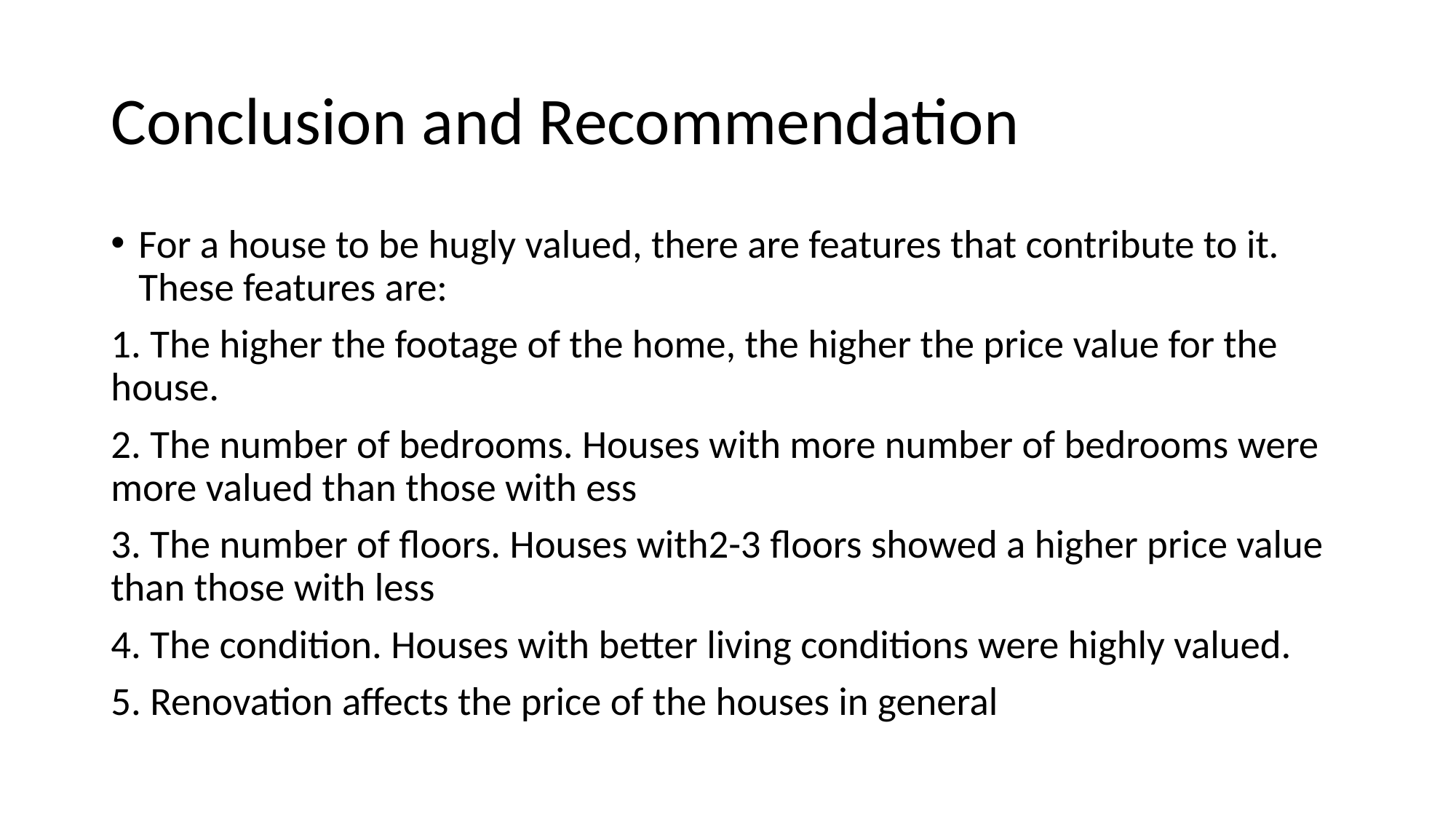

# Conclusion and Recommendation
For a house to be hugly valued, there are features that contribute to it. These features are:
1. The higher the footage of the home, the higher the price value for the house.
2. The number of bedrooms. Houses with more number of bedrooms were more valued than those with ess
3. The number of floors. Houses with2-3 floors showed a higher price value than those with less
4. The condition. Houses with better living conditions were highly valued.
5. Renovation affects the price of the houses in general